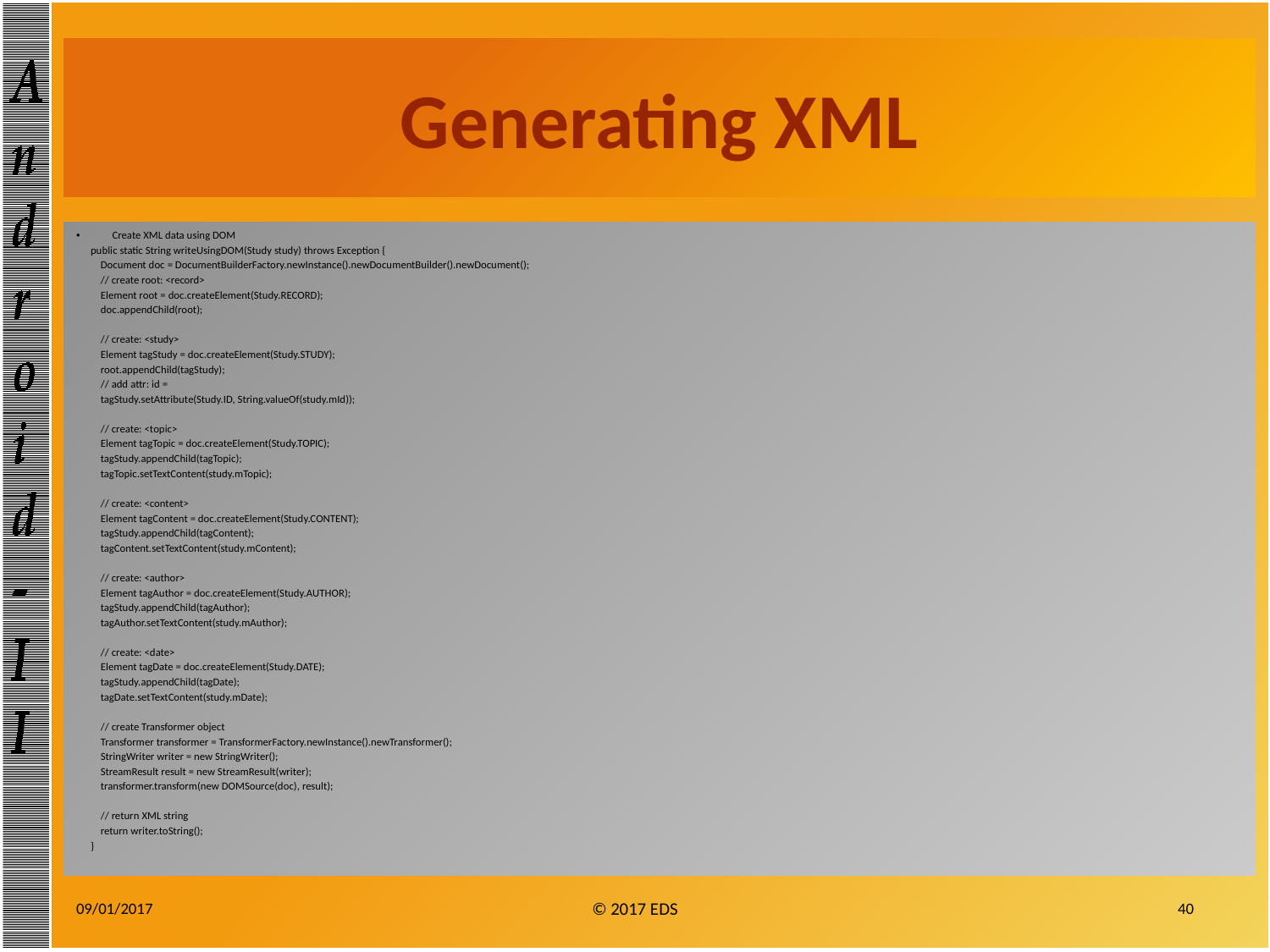

# Generating XML
Create XML data using DOM
public static String writeUsingDOM(Study study) throws Exception {
    Document doc = DocumentBuilderFactory.newInstance().newDocumentBuilder().newDocument();
    // create root: <record>
    Element root = doc.createElement(Study.RECORD);
    doc.appendChild(root);

    // create: <study>
    Element tagStudy = doc.createElement(Study.STUDY);
    root.appendChild(tagStudy);
    // add attr: id =
    tagStudy.setAttribute(Study.ID, String.valueOf(study.mId));

    // create: <topic>
    Element tagTopic = doc.createElement(Study.TOPIC);
    tagStudy.appendChild(tagTopic);
    tagTopic.setTextContent(study.mTopic);

    // create: <content>
    Element tagContent = doc.createElement(Study.CONTENT);
    tagStudy.appendChild(tagContent);
    tagContent.setTextContent(study.mContent);

    // create: <author>
    Element tagAuthor = doc.createElement(Study.AUTHOR);
    tagStudy.appendChild(tagAuthor);
    tagAuthor.setTextContent(study.mAuthor);

    // create: <date>
    Element tagDate = doc.createElement(Study.DATE);
    tagStudy.appendChild(tagDate);
    tagDate.setTextContent(study.mDate);

    // create Transformer object
    Transformer transformer = TransformerFactory.newInstance().newTransformer();
    StringWriter writer = new StringWriter();
    StreamResult result = new StreamResult(writer);
    transformer.transform(new DOMSource(doc), result);

    // return XML string
    return writer.toString();
}
09/01/2017
© 2017 EDS
40